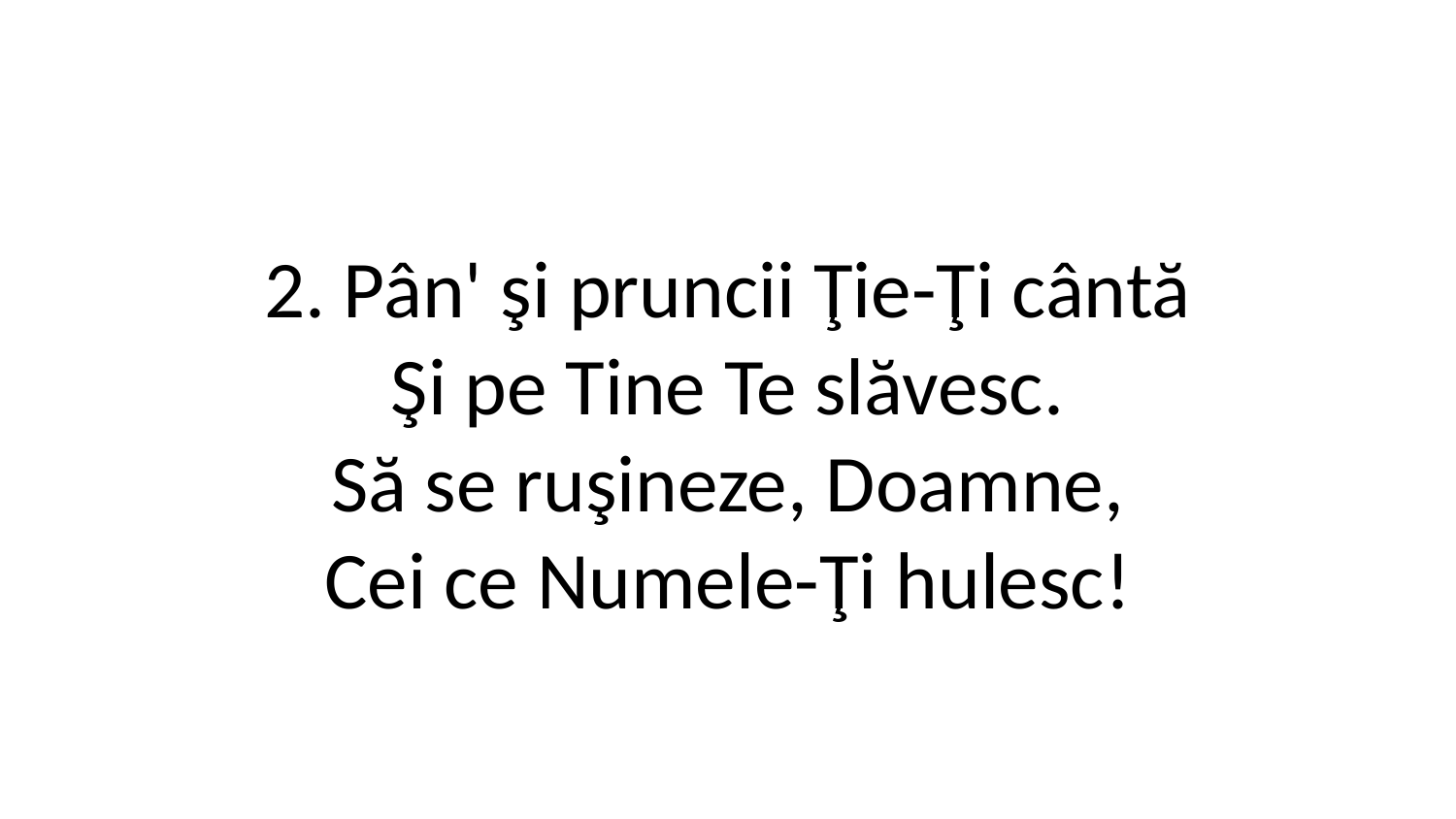

2. Pân' şi pruncii Ţie-Ţi cântă
Şi pe Tine Te slăvesc.
Să se ruşineze, Doamne,
Cei ce Numele-Ţi hulesc!